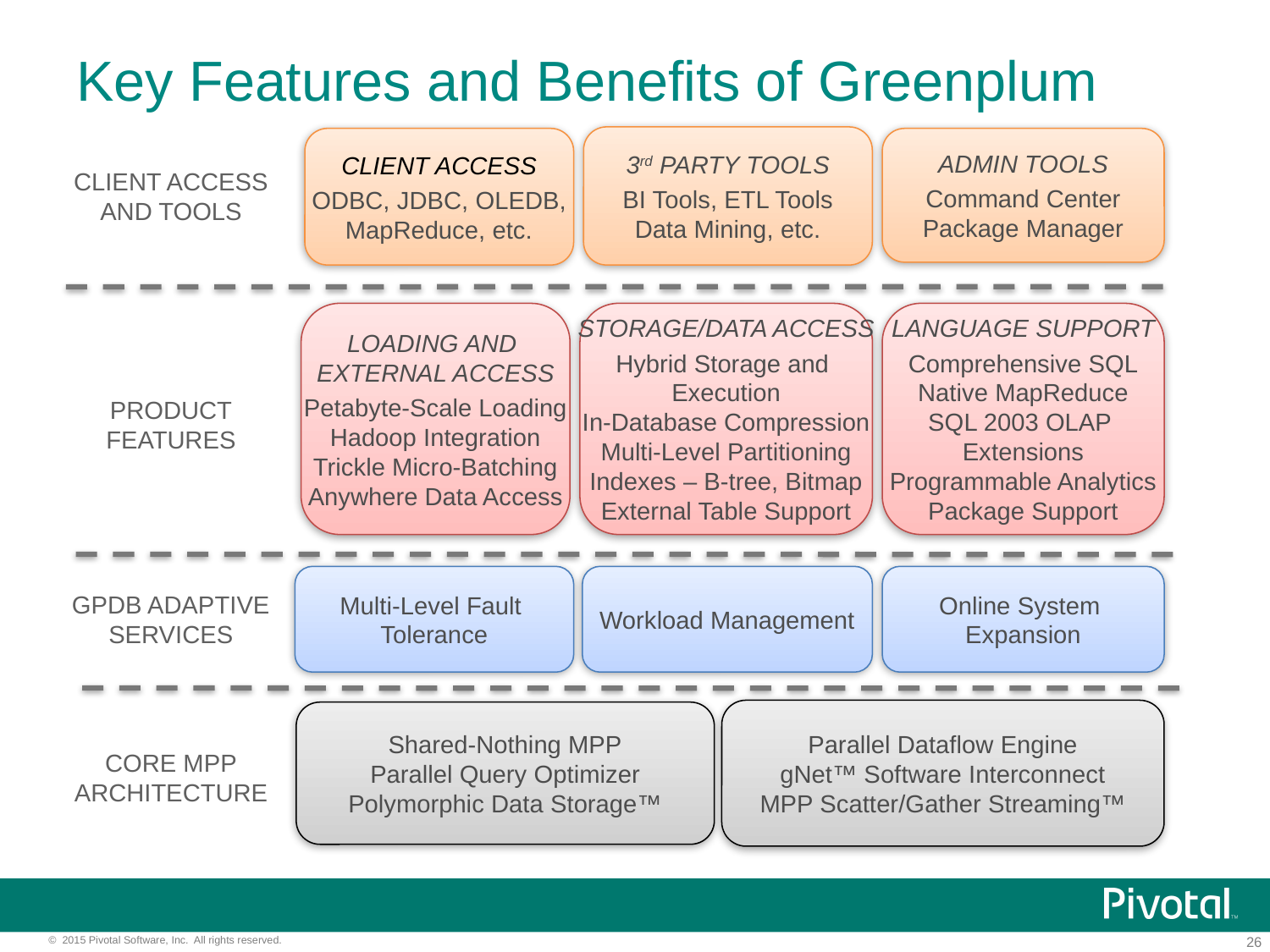

# Key Features and Benefits of Greenplum
3rd PARTY TOOLS
BI Tools, ETL Tools
Data Mining, etc.
CLIENT ACCESS
ODBC, JDBC, OLEDB,
MapReduce, etc.
ADMIN TOOLS
Command Center
Package Manager
LOADING AND
EXTERNAL ACCESS
Petabyte-Scale Loading
Hadoop Integration
Trickle Micro-Batching
Anywhere Data Access
STORAGE/DATA ACCESS
Hybrid Storage and
Execution
In-Database Compression
Multi-Level Partitioning
Indexes – B-tree, Bitmap
External Table Support
LANGUAGE SUPPORT
Comprehensive SQL
Native MapReduce
SQL 2003 OLAP
Extensions
Programmable Analytics
Package Support
Multi-Level Fault
Tolerance
Online System
Expansion
Parallel Dataflow Engine
gNet™ Software Interconnect
MPP Scatter/Gather Streaming™
Shared-Nothing MPP
Parallel Query Optimizer
Polymorphic Data Storage™
CLIENT ACCESS AND TOOLS
PRODUCT
FEATURES
GPDB ADAPTIVE
SERVICES
CORE MPP
ARCHITECTURE

Workload Management